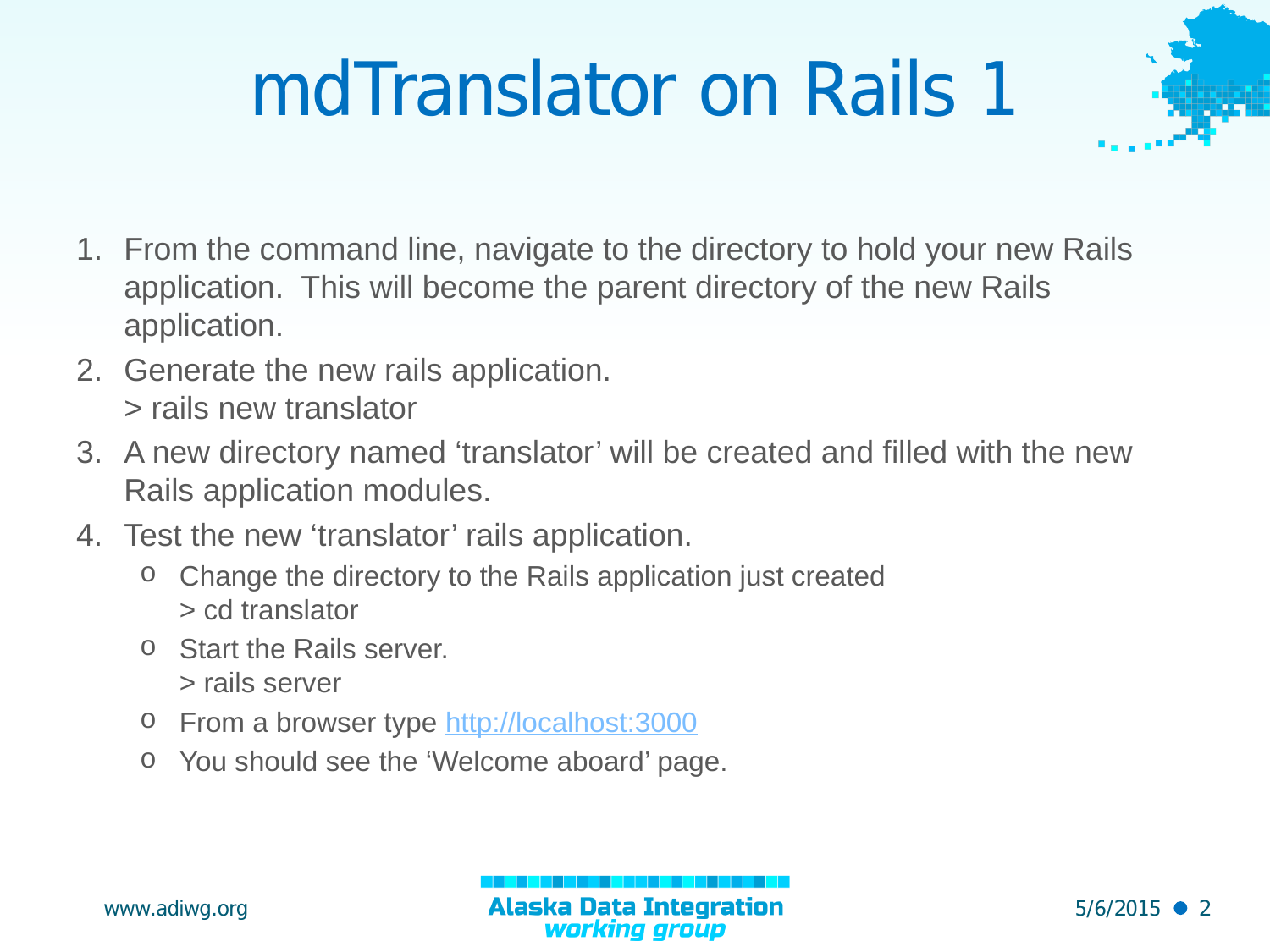

# mdTranslator on Rails 1
From the command line, navigate to the directory to hold your new Rails application.  This will become the parent directory of the new Rails application.
Generate the new rails application.
> rails new translator
A new directory named ‘translator’ will be created and filled with the new Rails application modules.
Test the new ‘translator’ rails application.
Change the directory to the Rails application just created
> cd translator
Start the Rails server.
> rails server
From a browser type http://localhost:3000
You should see the ‘Welcome aboard’ page.
www.adiwg.org
5/6/2015
2